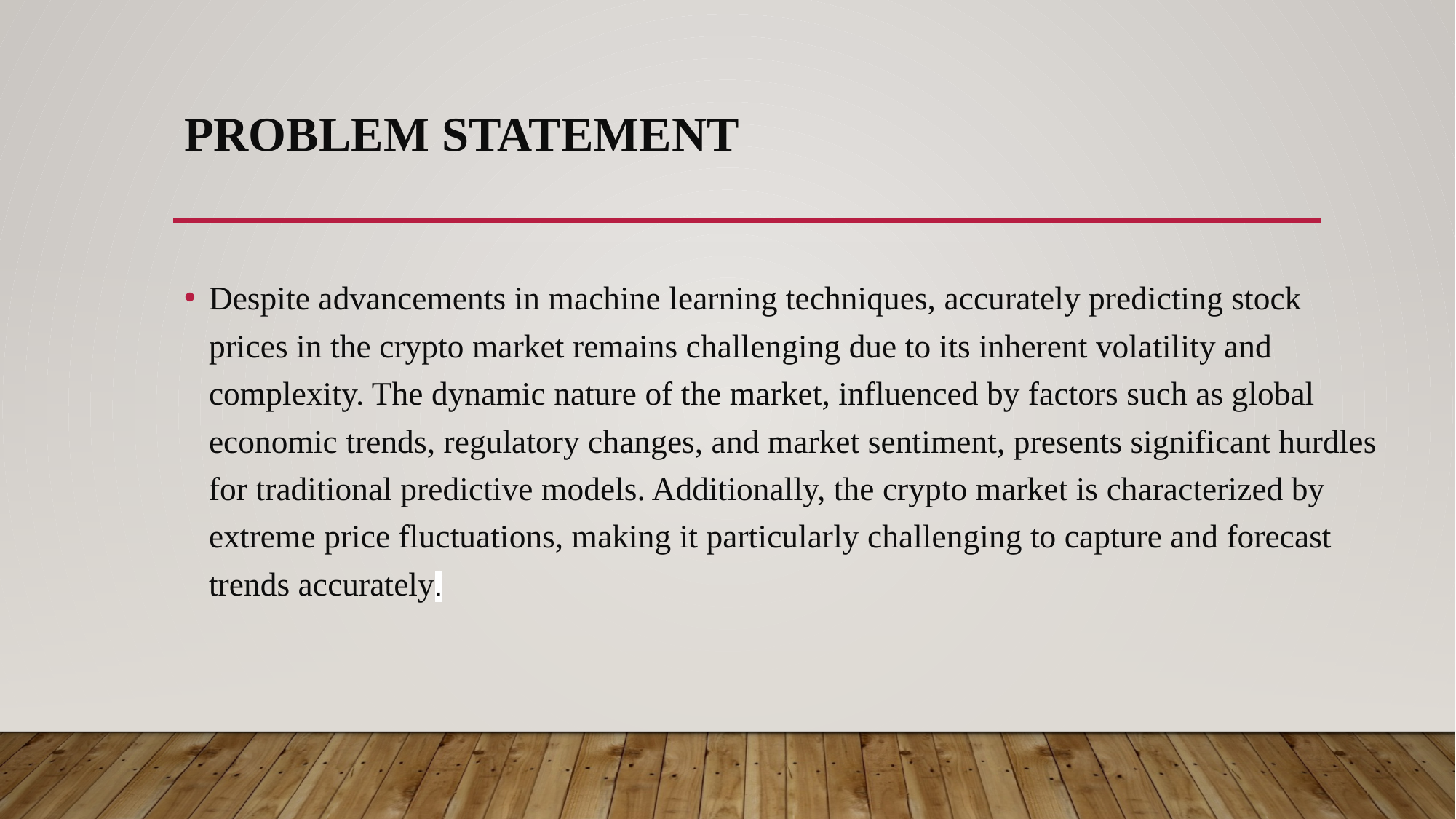

# Problem Statement
Despite advancements in machine learning techniques, accurately predicting stock prices in the crypto market remains challenging due to its inherent volatility and complexity. The dynamic nature of the market, influenced by factors such as global economic trends, regulatory changes, and market sentiment, presents significant hurdles for traditional predictive models. Additionally, the crypto market is characterized by extreme price fluctuations, making it particularly challenging to capture and forecast trends accurately.